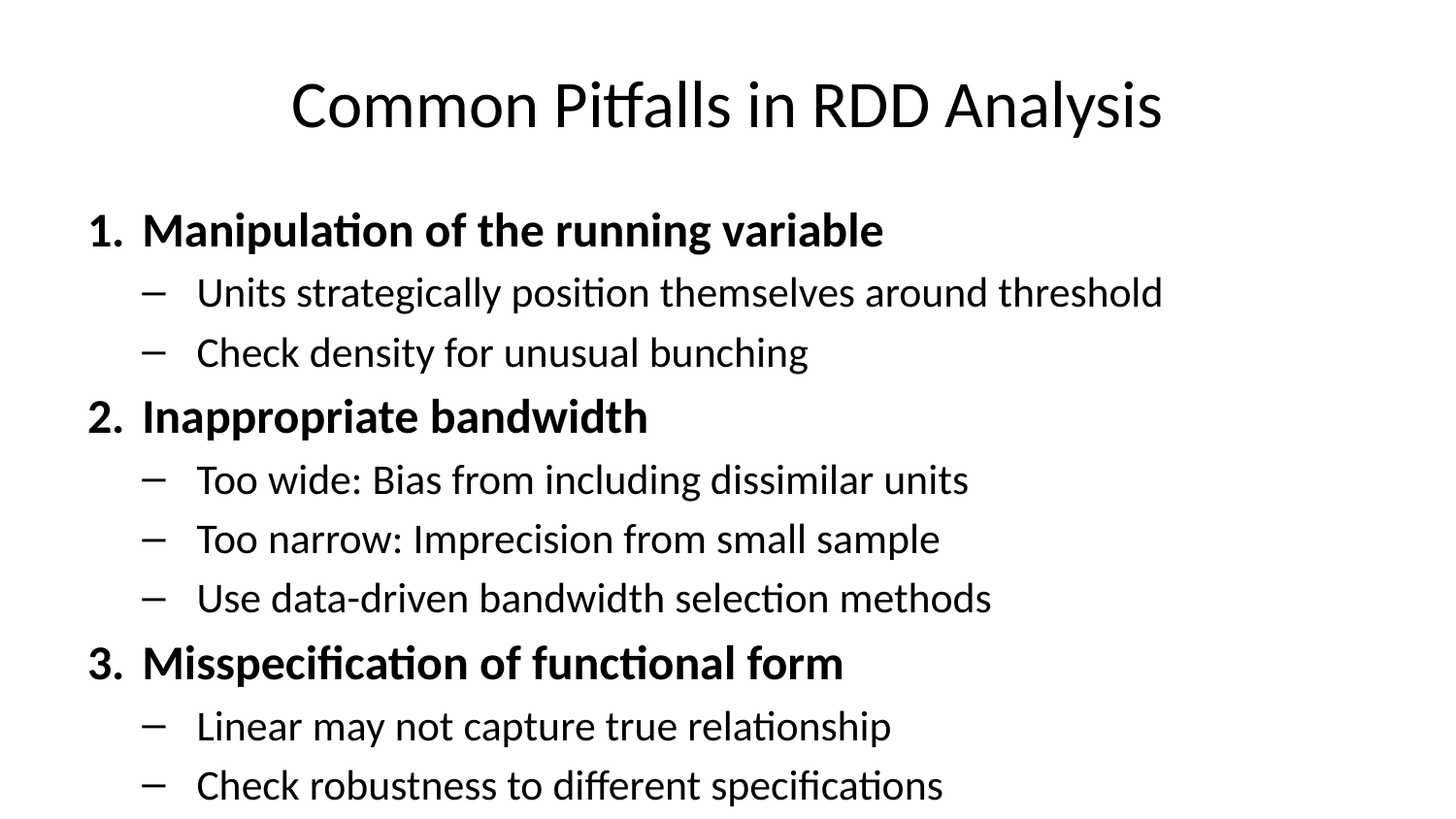

# Common Pitfalls in RDD Analysis
Manipulation of the running variable
Units strategically position themselves around threshold
Check density for unusual bunching
Inappropriate bandwidth
Too wide: Bias from including dissimilar units
Too narrow: Imprecision from small sample
Use data-driven bandwidth selection methods
Misspecification of functional form
Linear may not capture true relationship
Check robustness to different specifications
Multiple cutoffs or treatments
Other policies may use the same threshold
Separate effects of different treatments